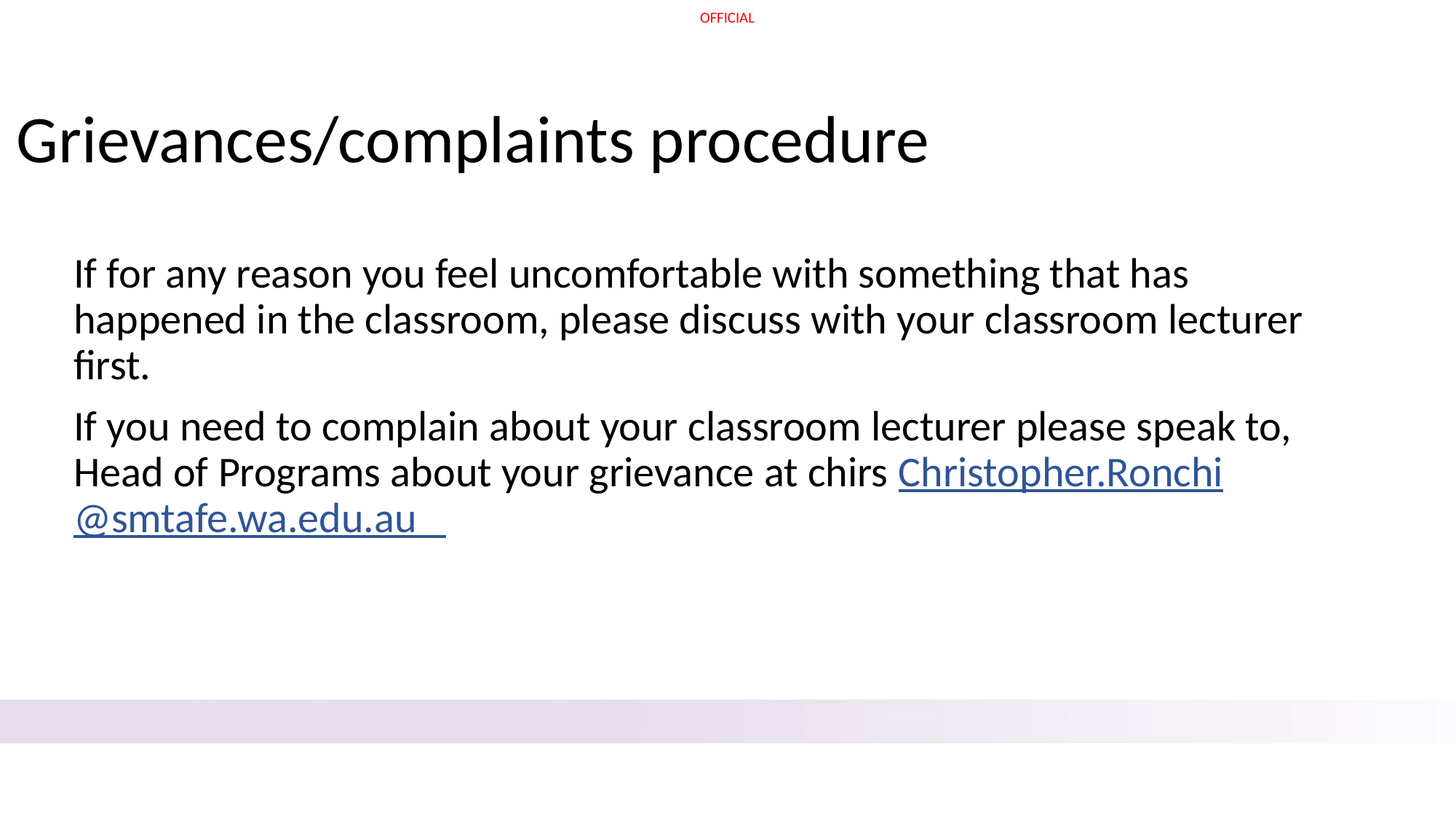

# Grievances/complaints procedure
If for any reason you feel uncomfortable with something that has happened in the classroom, please discuss with your classroom lecturer first.
If you need to complain about your classroom lecturer please speak to, Head of Programs about your grievance at chirs Christopher.Ronchi@smtafe.wa.edu.au